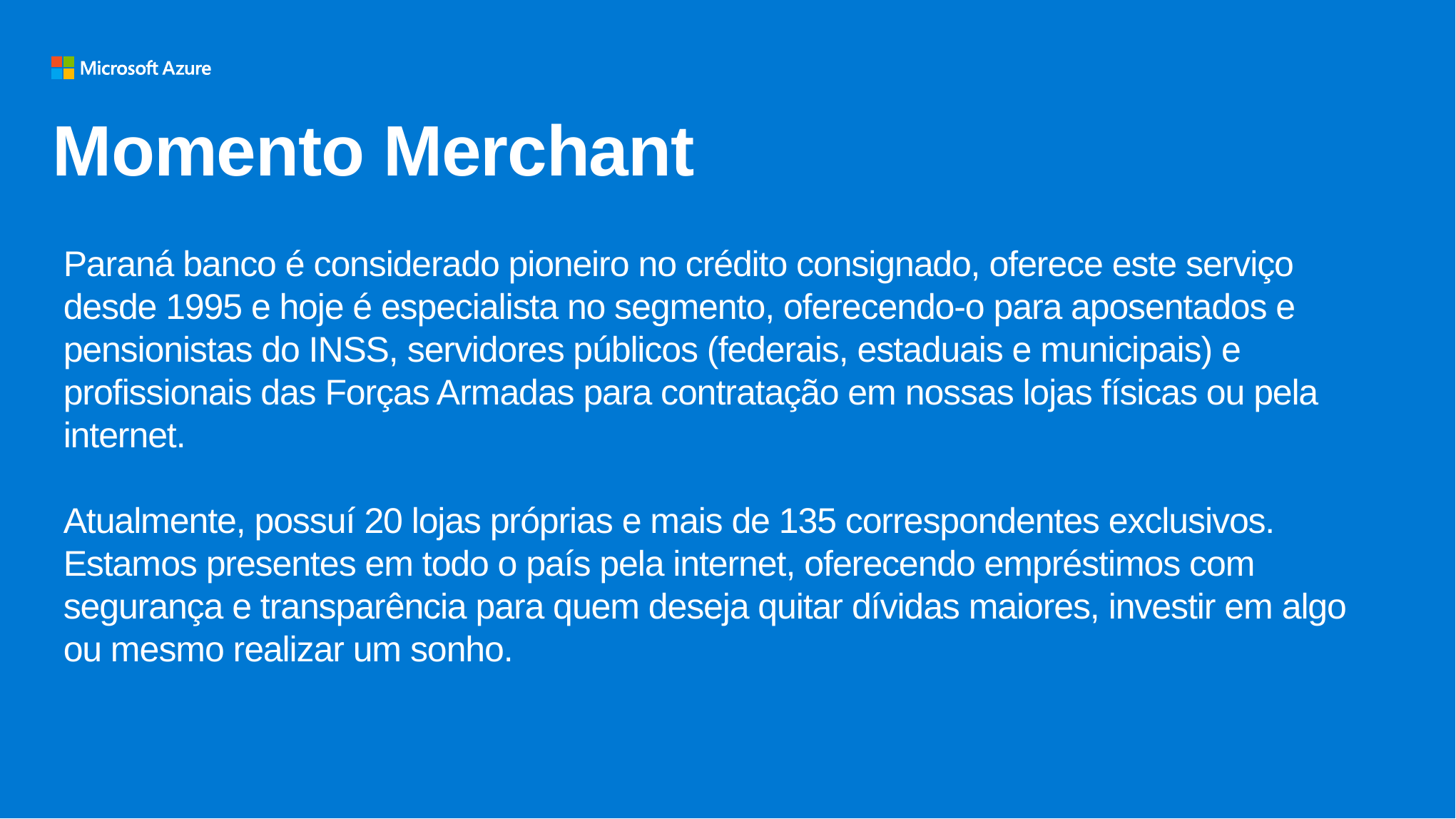

Momento Merchant
Paraná banco é considerado pioneiro no crédito consignado, oferece este serviço desde 1995 e hoje é especialista no segmento, oferecendo-o para aposentados e pensionistas do INSS, servidores públicos (federais, estaduais e municipais) e profissionais das Forças Armadas para contratação em nossas lojas físicas ou pela internet.

Atualmente, possuí 20 lojas próprias e mais de 135 correspondentes exclusivos. Estamos presentes em todo o país pela internet, oferecendo empréstimos com segurança e transparência para quem deseja quitar dívidas maiores, investir em algo ou mesmo realizar um sonho.